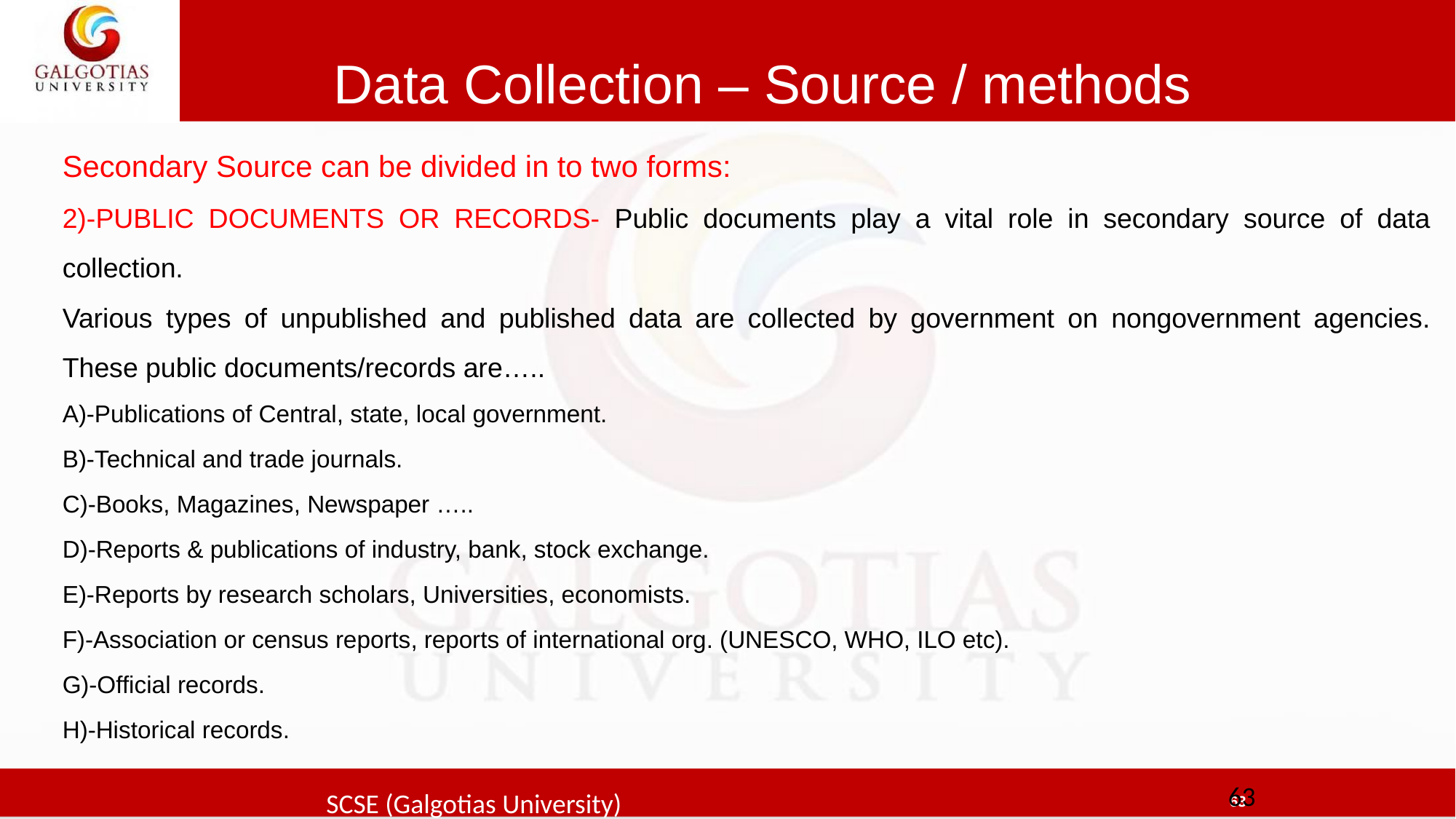

# Data Collection – Source / methods
Secondary Source can be divided in to two forms:
2)-PUBLIC DOCUMENTS OR RECORDS- Public documents play a vital role in secondary source of data collection.
Various types of unpublished and published data are collected by government on nongovernment agencies. These public documents/records are…..
A)-Publications of Central, state, local government.
B)-Technical and trade journals.
C)-Books, Magazines, Newspaper …..
D)-Reports & publications of industry, bank, stock exchange.
E)-Reports by research scholars, Universities, economists.
F)-Association or census reports, reports of international org. (UNESCO, WHO, ILO etc).
G)-Official records.
H)-Historical records.
63
SCSE (Galgotias University)
63